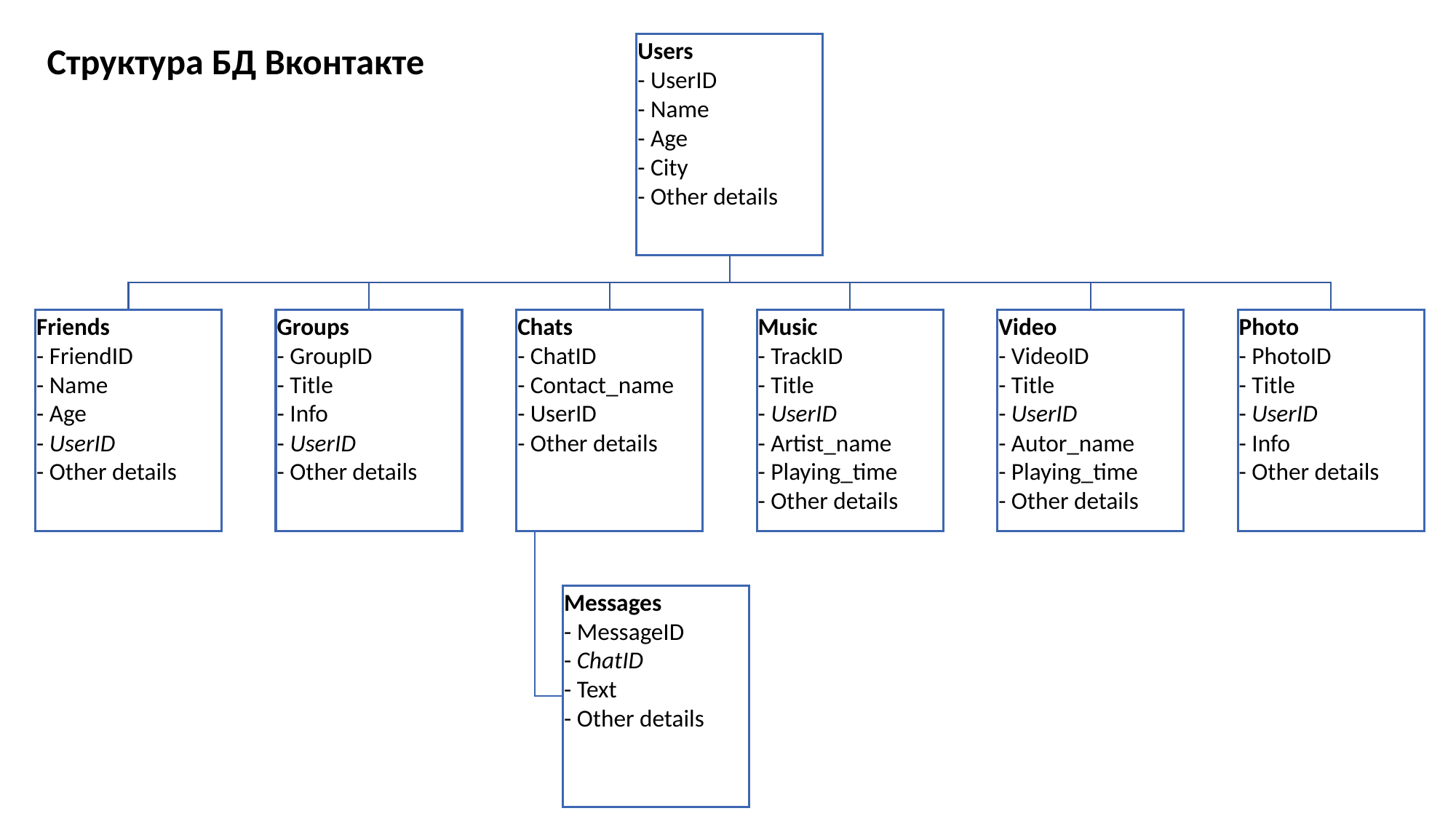

Users
- UserID
- Name
- Age
- City
- Other details

Friends
- FriendID
- Name
- Age
- UserID
- Other details
Groups
- GroupID
- Title
- Info
- UserID
- Other details
Chats
- ChatID
- Contact_name
- UserID
- Other details
Messages
- MessageID
- ChatID
- Text
- Other details
Music
- TrackID
- Title
- UserID
- Artist_name
- Playing_time
- Other details
Video
- VideoID
- Title
- UserID
- Autor_name
- Playing_time
- Other details
Photo
- PhotoID
- Title
- UserID
- Info
- Other details
Структура БД Вконтакте